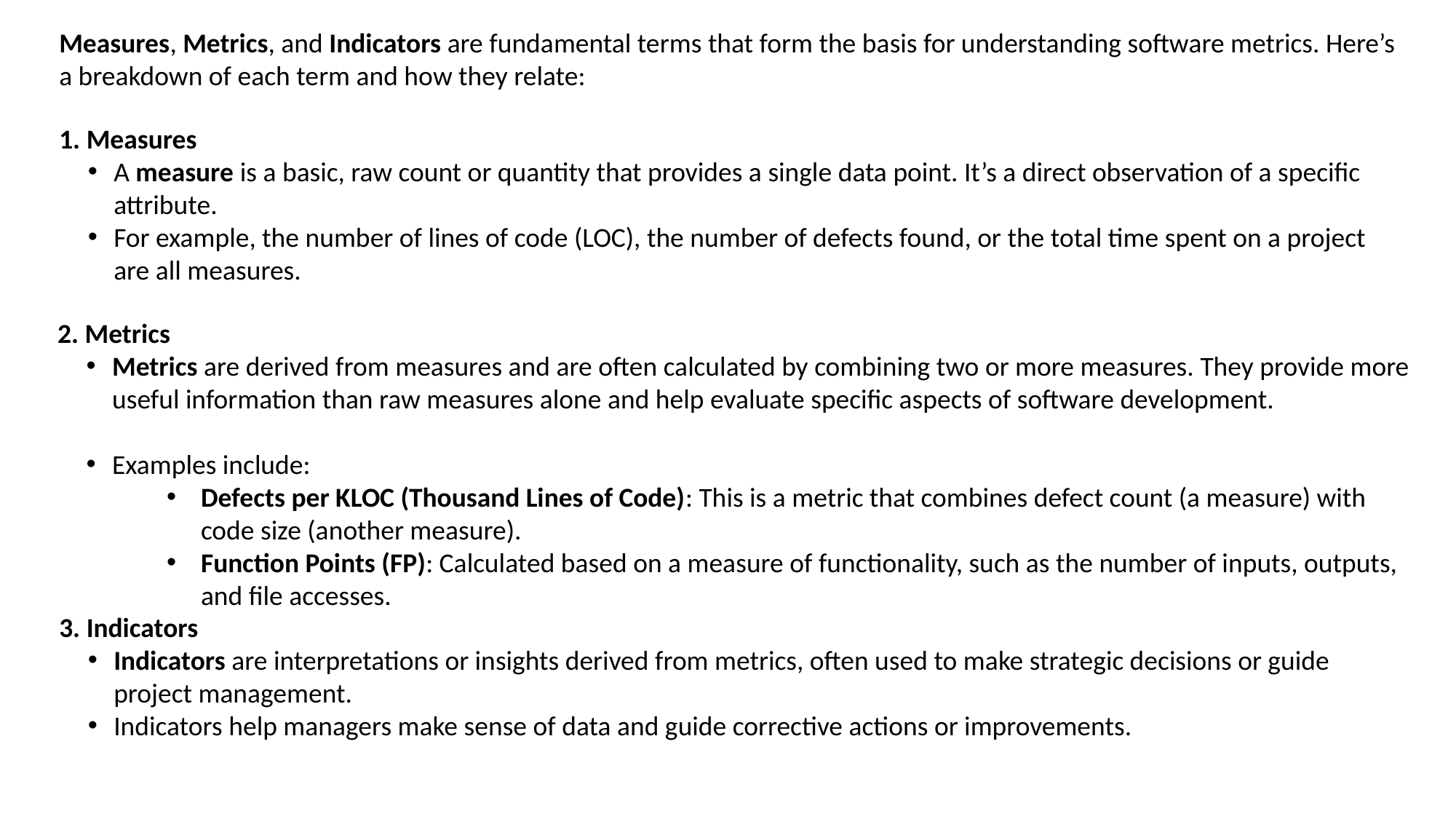

Measures, Metrics, and Indicators are fundamental terms that form the basis for understanding software metrics. Here’s a breakdown of each term and how they relate:
1. Measures
A measure is a basic, raw count or quantity that provides a single data point. It’s a direct observation of a specific attribute.
For example, the number of lines of code (LOC), the number of defects found, or the total time spent on a project are all measures.
2. Metrics
Metrics are derived from measures and are often calculated by combining two or more measures. They provide more useful information than raw measures alone and help evaluate specific aspects of software development.

Examples include:
Defects per KLOC (Thousand Lines of Code): This is a metric that combines defect count (a measure) with code size (another measure).
Function Points (FP): Calculated based on a measure of functionality, such as the number of inputs, outputs, and file accesses.
3. Indicators
Indicators are interpretations or insights derived from metrics, often used to make strategic decisions or guide project management.
Indicators help managers make sense of data and guide corrective actions or improvements.